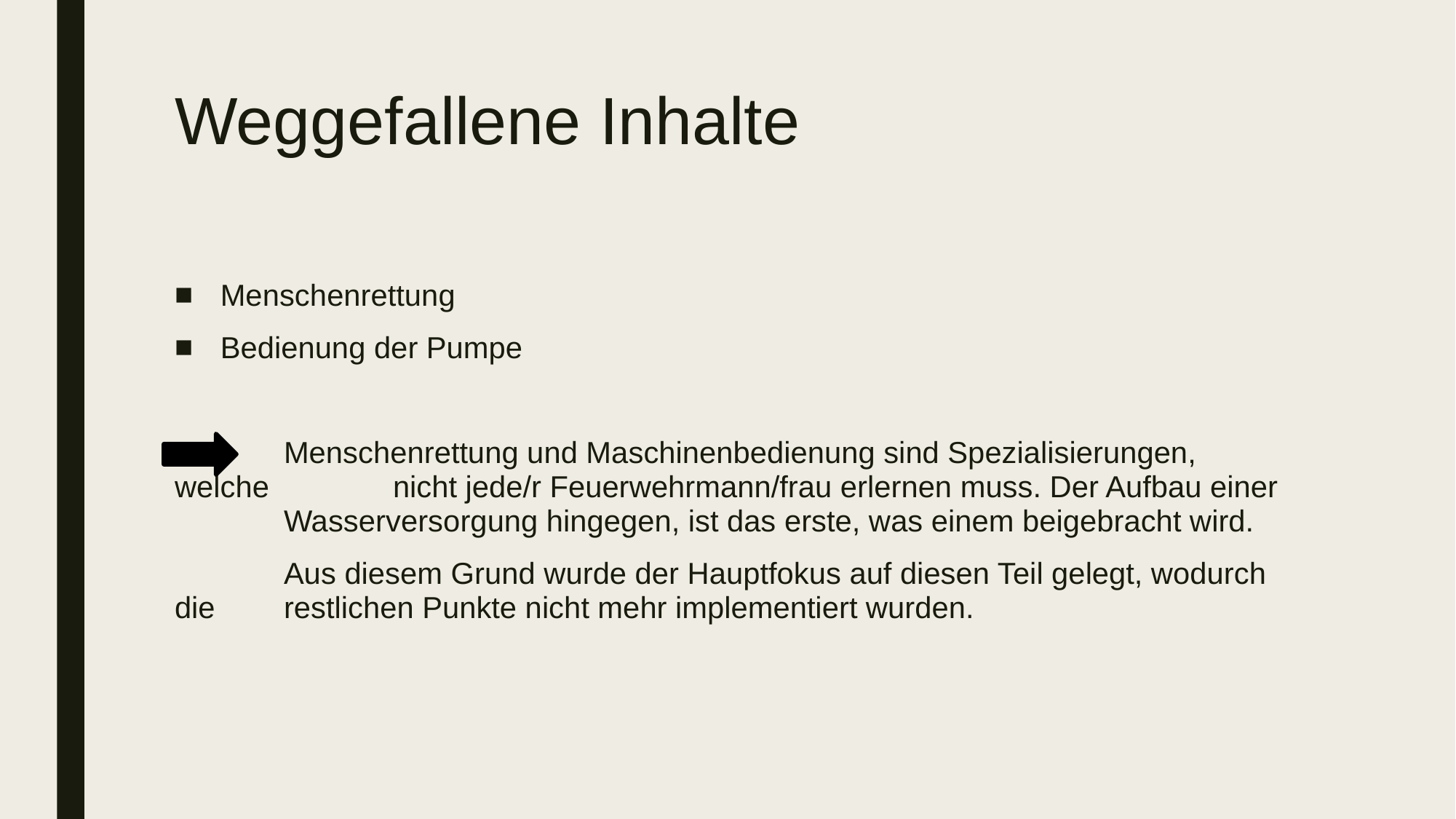

# Weggefallene Inhalte
Menschenrettung
Bedienung der Pumpe

	Menschenrettung und Maschinenbedienung sind Spezialisierungen, welche 		nicht jede/r Feuerwehrmann/frau erlernen muss. Der Aufbau einer 	Wasserversorgung hingegen, ist das erste, was einem beigebracht wird.
	Aus diesem Grund wurde der Hauptfokus auf diesen Teil gelegt, wodurch die 	restlichen Punkte nicht mehr implementiert wurden.